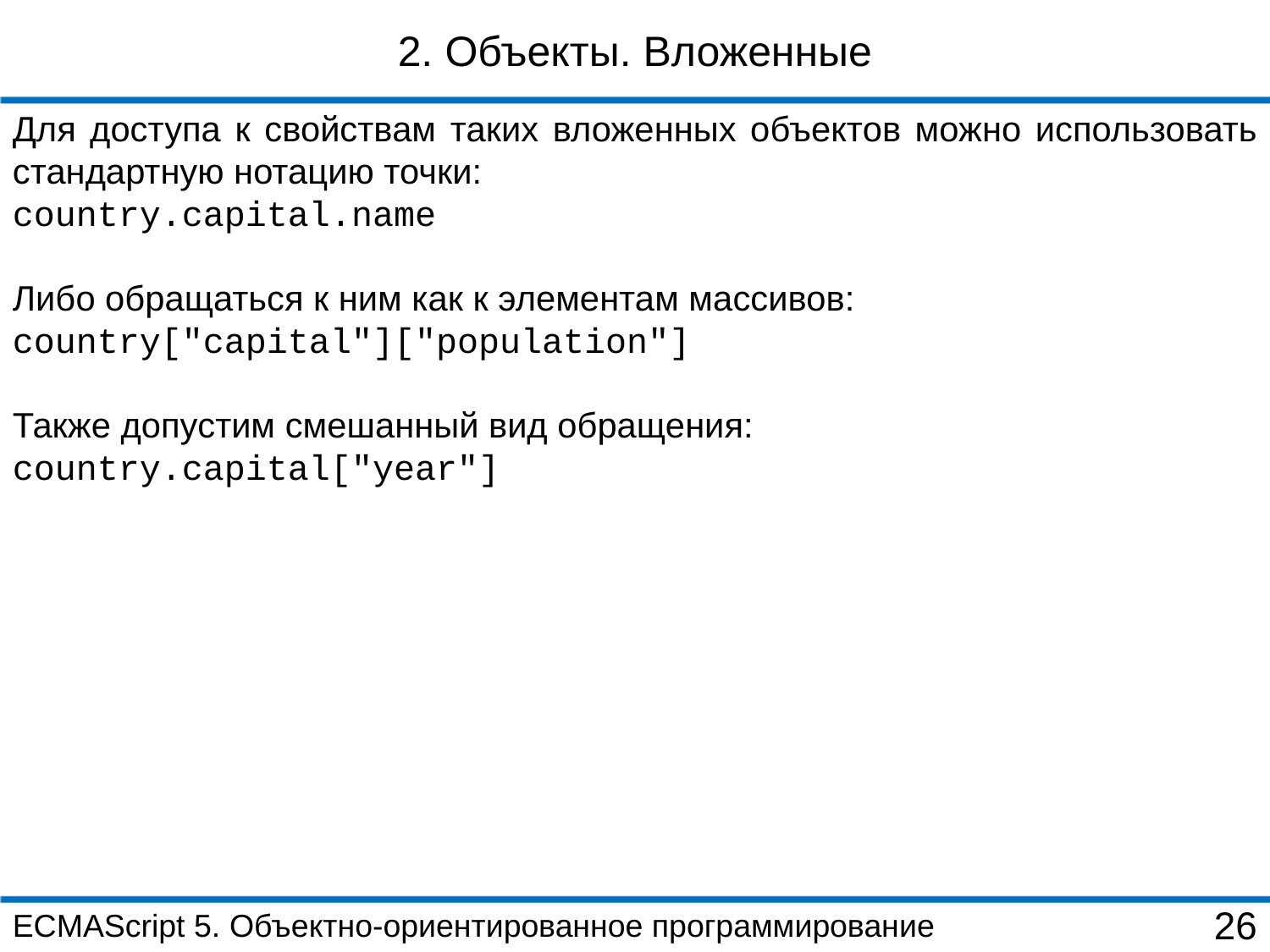

2. Объекты. Вложенные
Для доступа к свойствам таких вложенных объектов можно использовать стандартную нотацию точки:
country.capital.name

Либо обращаться к ним как к элементам массивов:
country["capital"]["population"]

Также допустим смешанный вид обращения:
country.capital["year"]
ECMAScript 5. Объектно-ориентированное программирование
26